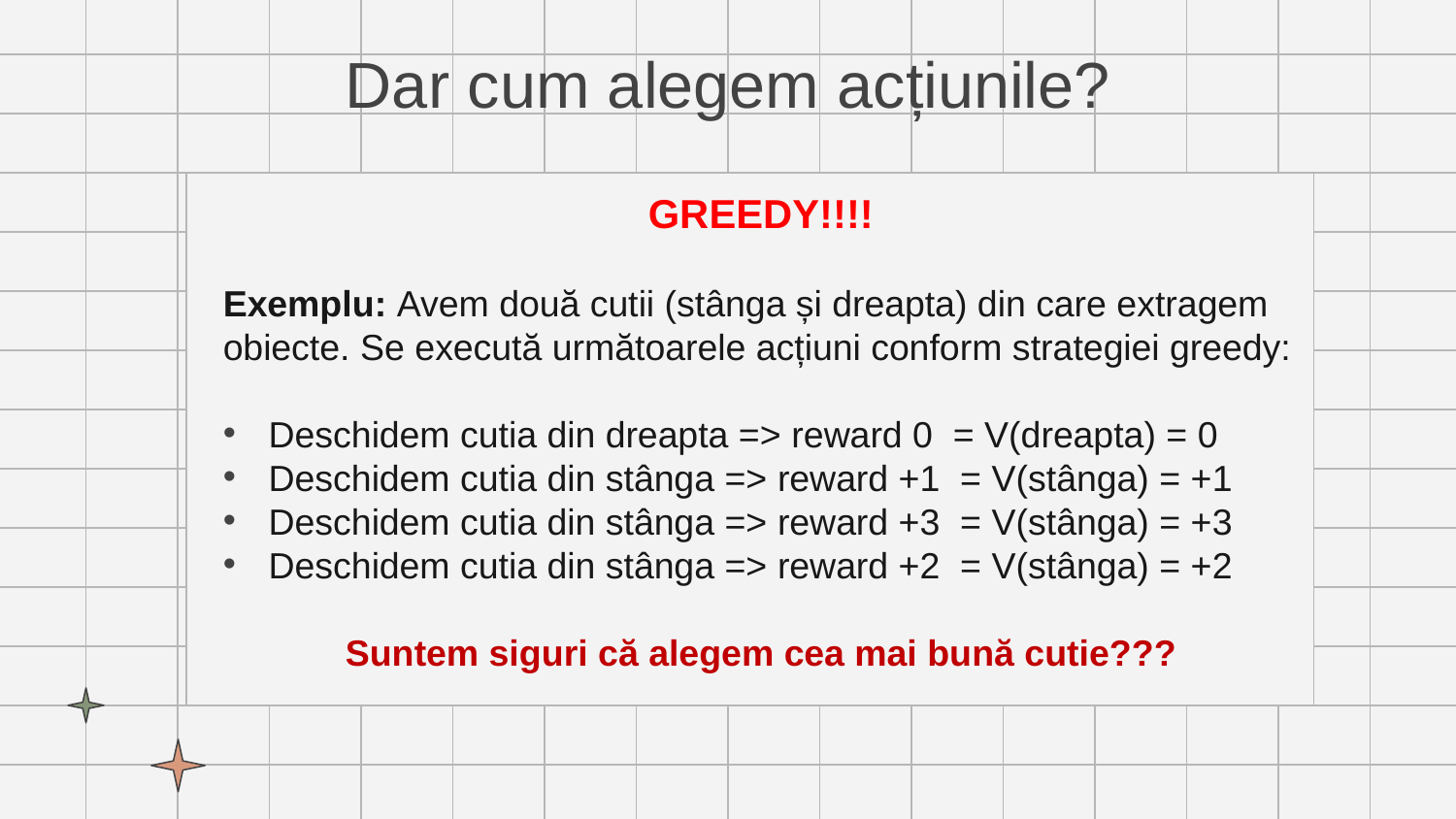

Dar cum alegem acțiunile?
GREEDY!!!!

Exemplu: Avem două cutii (stânga și dreapta) din care extragem obiecte. Se execută următoarele acțiuni conform strategiei greedy:

Deschidem cutia din dreapta => reward 0  = V(dreapta) = 0
Deschidem cutia din stânga => reward +1  = V(stânga) = +1
Deschidem cutia din stânga => reward +3  = V(stânga) = +3
Deschidem cutia din stânga => reward +2  = V(stânga) = +2

Suntem siguri că alegem cea mai bună cutie???